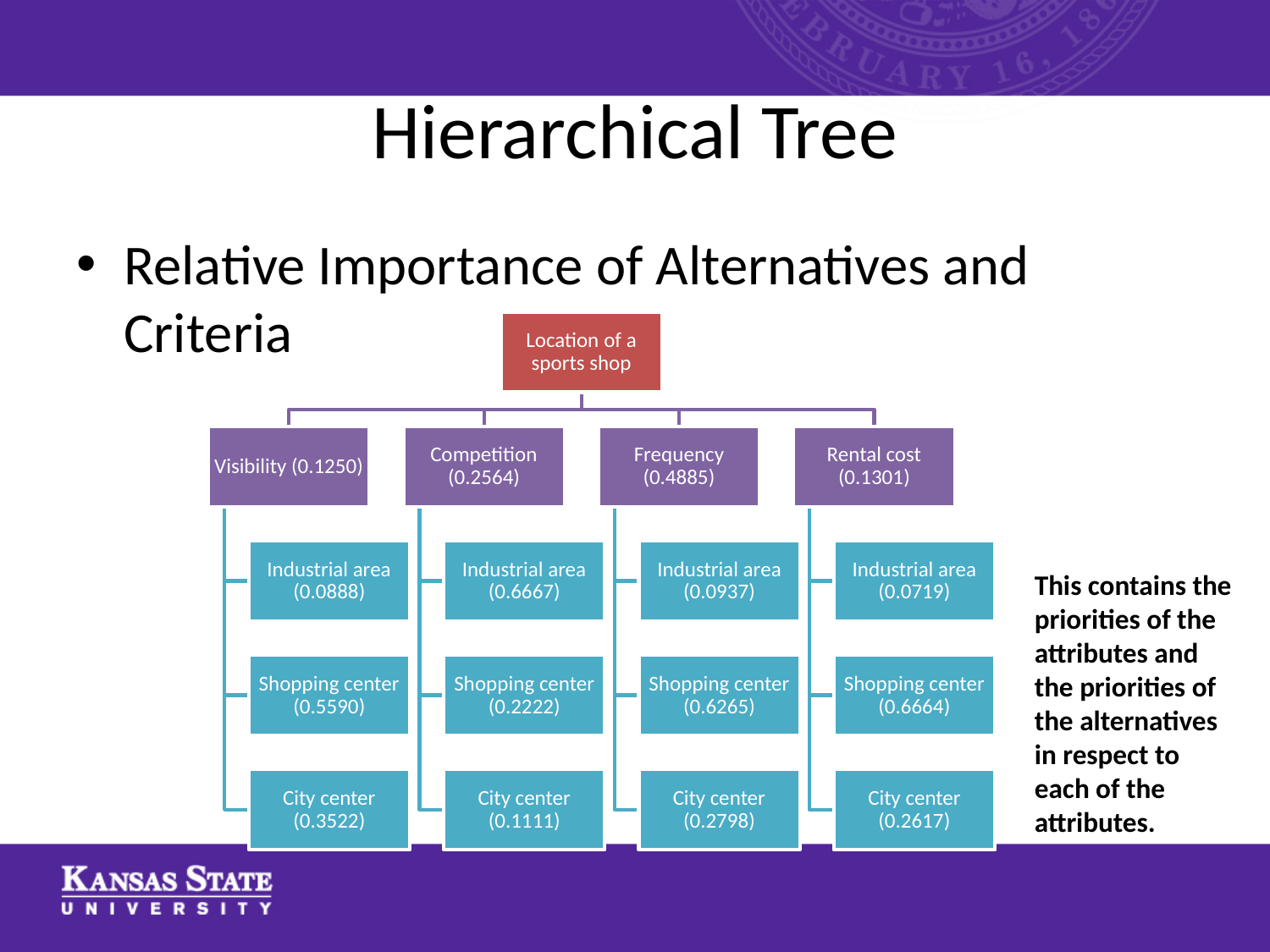

# Hierarchical Tree
Relative Importance of Alternatives and Criteria

Location of a sports shop
Visibility (0.1250)
Industrial area (0.0888)
Shopping center (0.5590)
City center (0.3522)
Competition (0.2564)
Industrial area (0.6667)
Shopping center (0.2222)
City center (0.1111)
Frequency (0.4885)
Industrial area (0.0937)
Shopping center (0.6265)
City center (0.2798)
Rental cost (0.1301)
Industrial area (0.0719)
Shopping center (0.6664)
City center (0.2617)
This contains the priorities of the attributes and the priorities of the alternatives in respect to each of the attributes.